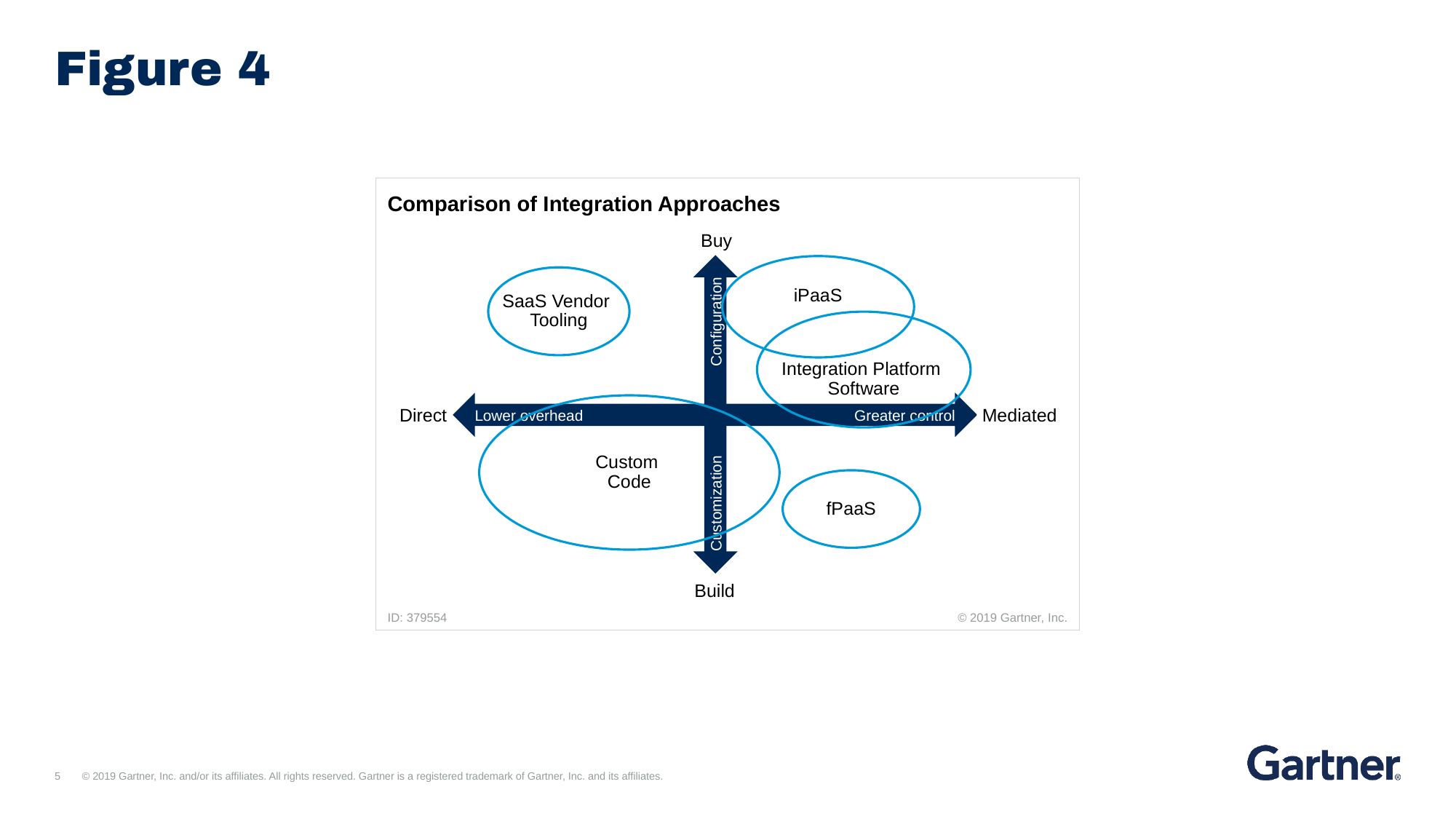

# Figure 4

Comparison of Integration Approaches
ID: 379554
© 2019 Gartner, Inc.
Buy
iPaaS
SaaS Vendor
Tooling
Integration Platform
Software
Customization
Configuration
Lower overhead
Greater control
Custom
Code
Direct
Mediated
fPaaS
Build